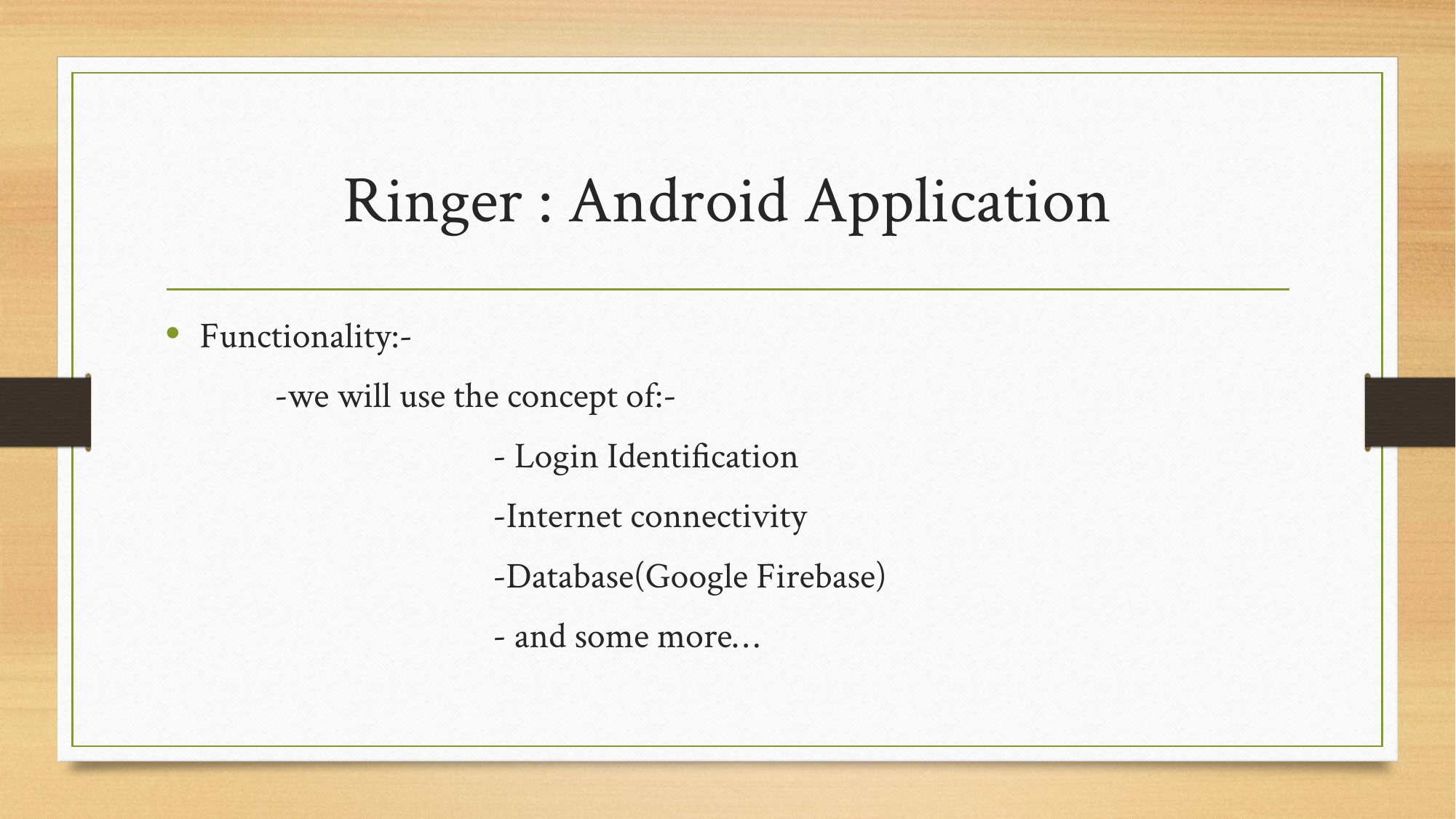

# Ringer : Android Application
Functionality:-
	-we will use the concept of:-
			- Login Identification
			-Internet connectivity
			-Database(Google Firebase)
			- and some more…